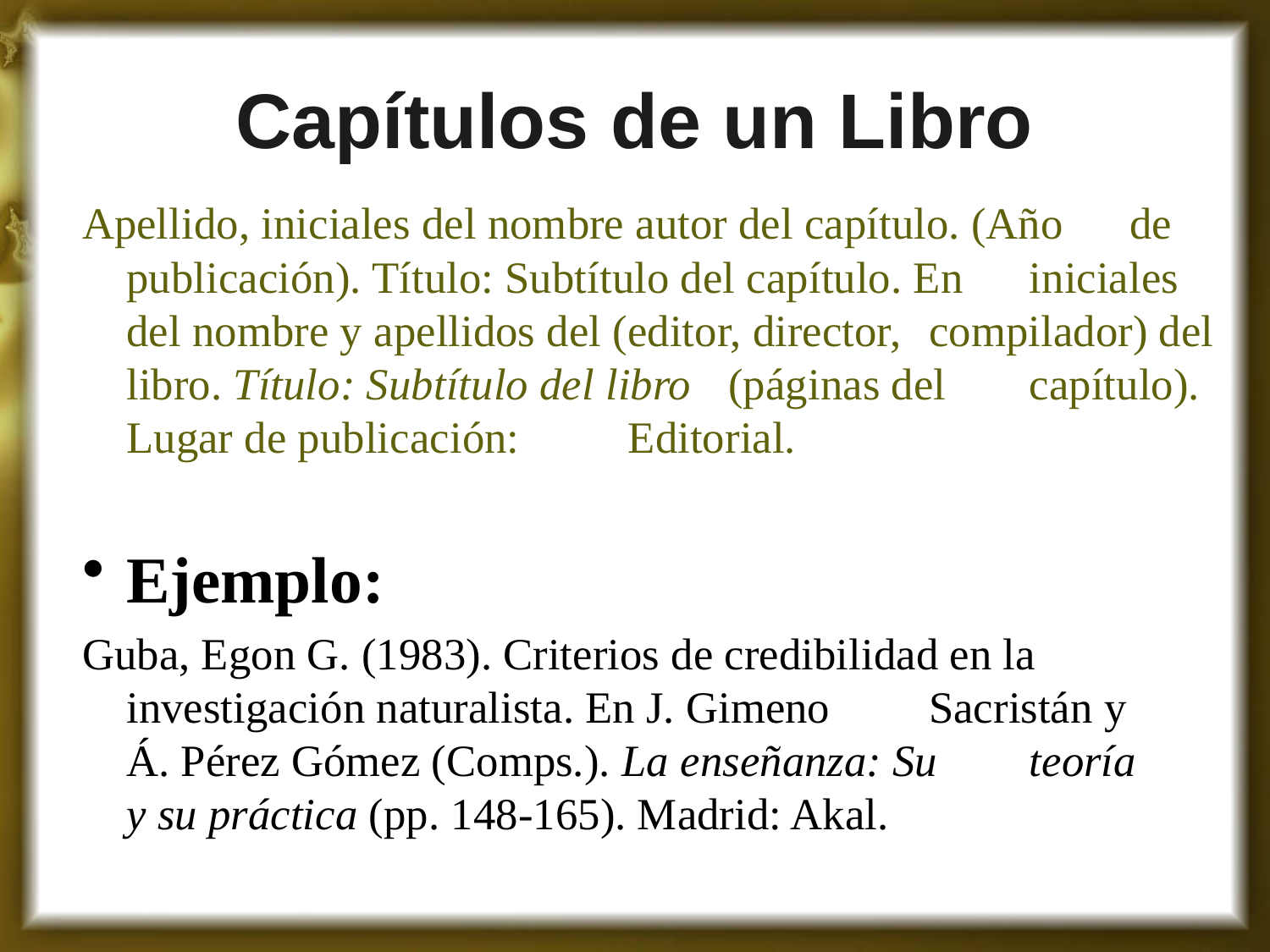

# Capítulos de un Libro
Apellido, iniciales del nombre autor del capítulo. (Año 	de publicación). Título: Subtítulo del capítulo. En 	iniciales del nombre y apellidos del (editor, director, 	compilador) del libro. Título: Subtítulo del libro 	(páginas del 	capítulo). Lugar de publicación: 	Editorial.

Ejemplo:
Guba, Egon G. (1983). Criterios de credibilidad en la 	investigación naturalista. En J. Gimeno 	Sacristán y 	Á. Pérez Gómez (Comps.). La enseñanza: Su 	teoría 	y su práctica (pp. 148-165). Madrid: Akal.